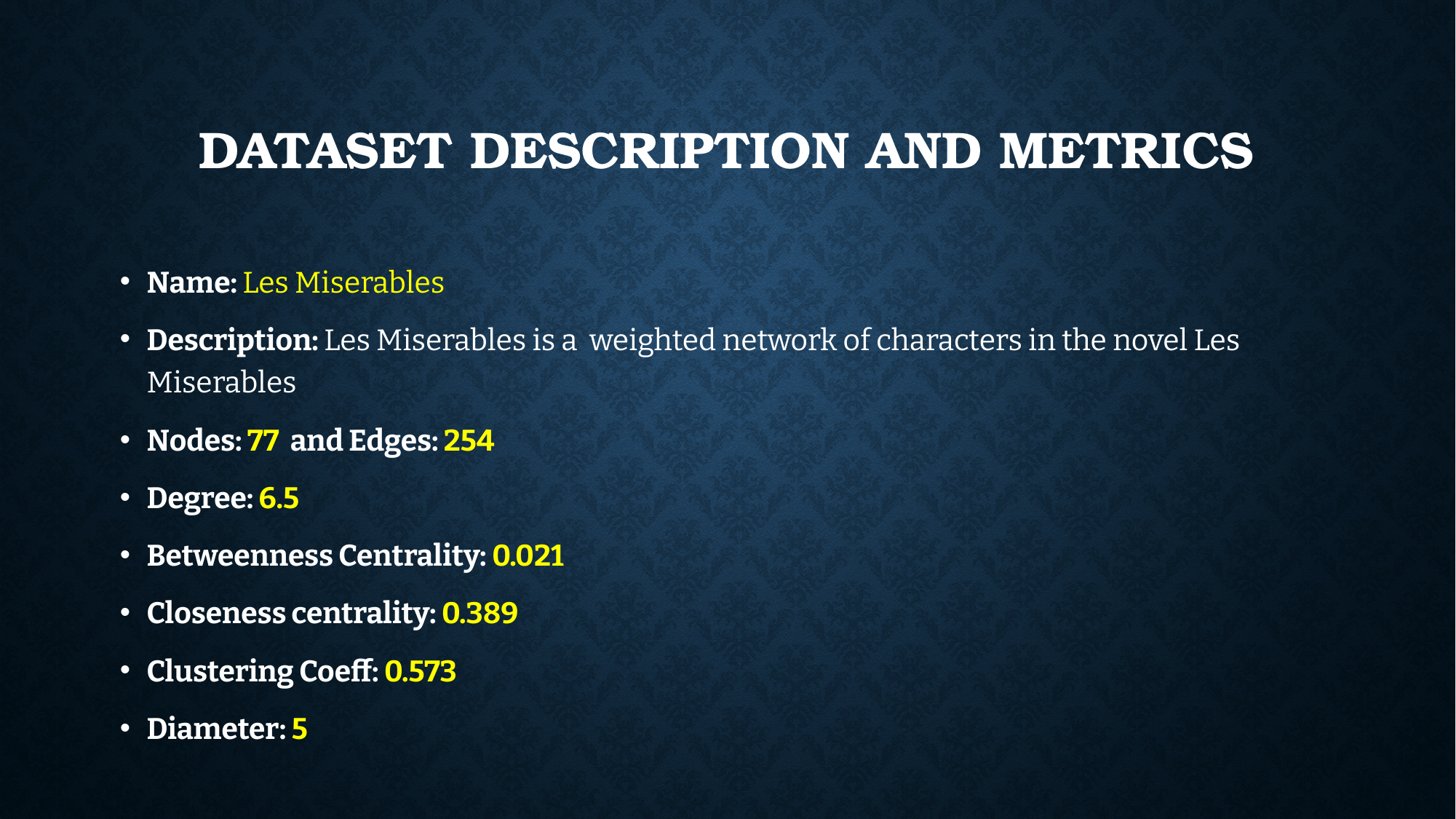

# Dataset description and Metrics
Name: Les Miserables
Description: Les Miserables is a  weighted network of characters in the novel Les Miserables
Nodes: 77  and Edges: 254
Degree: 6.5
Betweenness Centrality: 0.021
Closeness centrality: 0.389
Clustering Coeff: 0.573
Diameter: 5